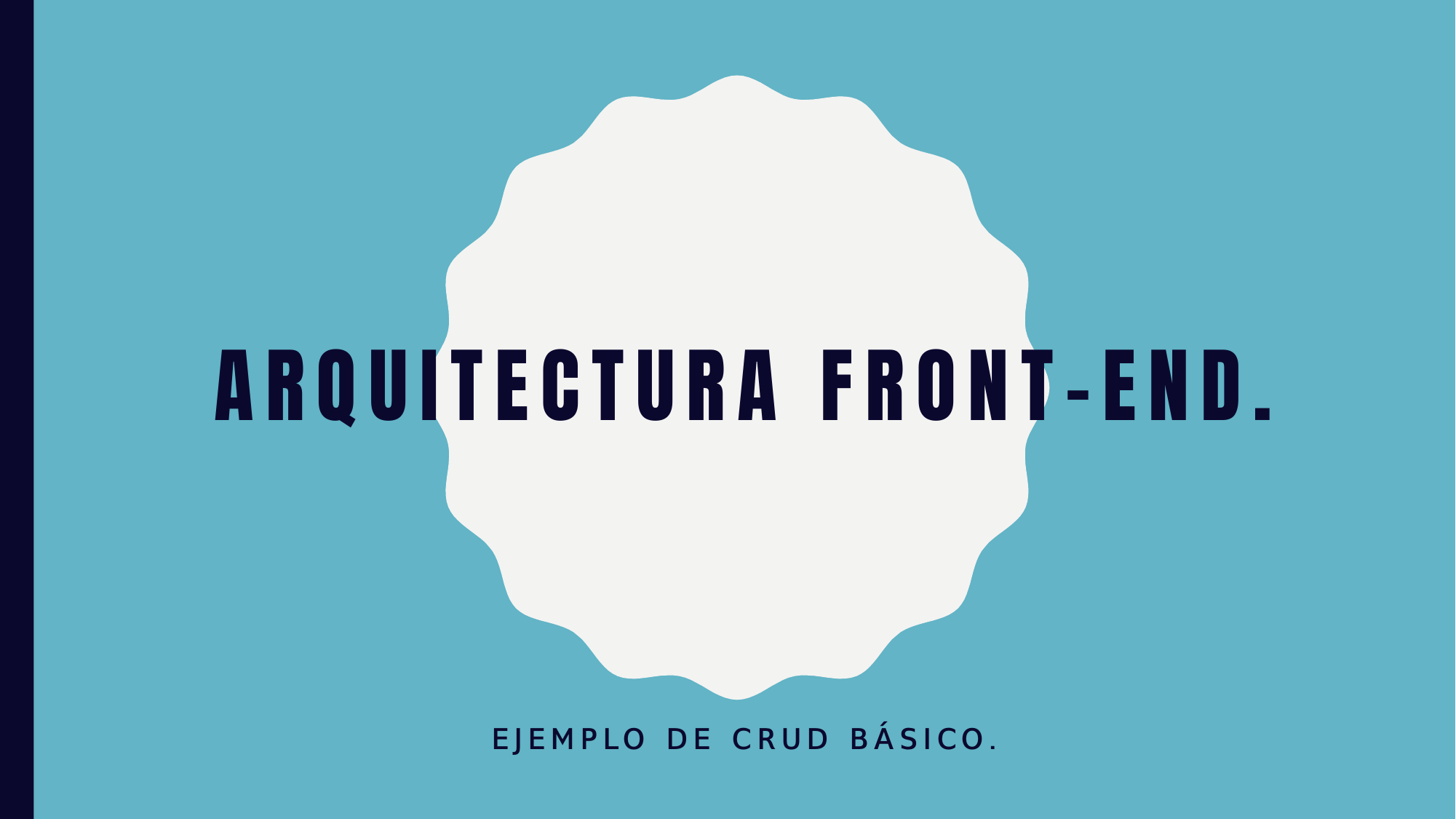

# Arquitectura front-end.
Ejemplo de crud básico.